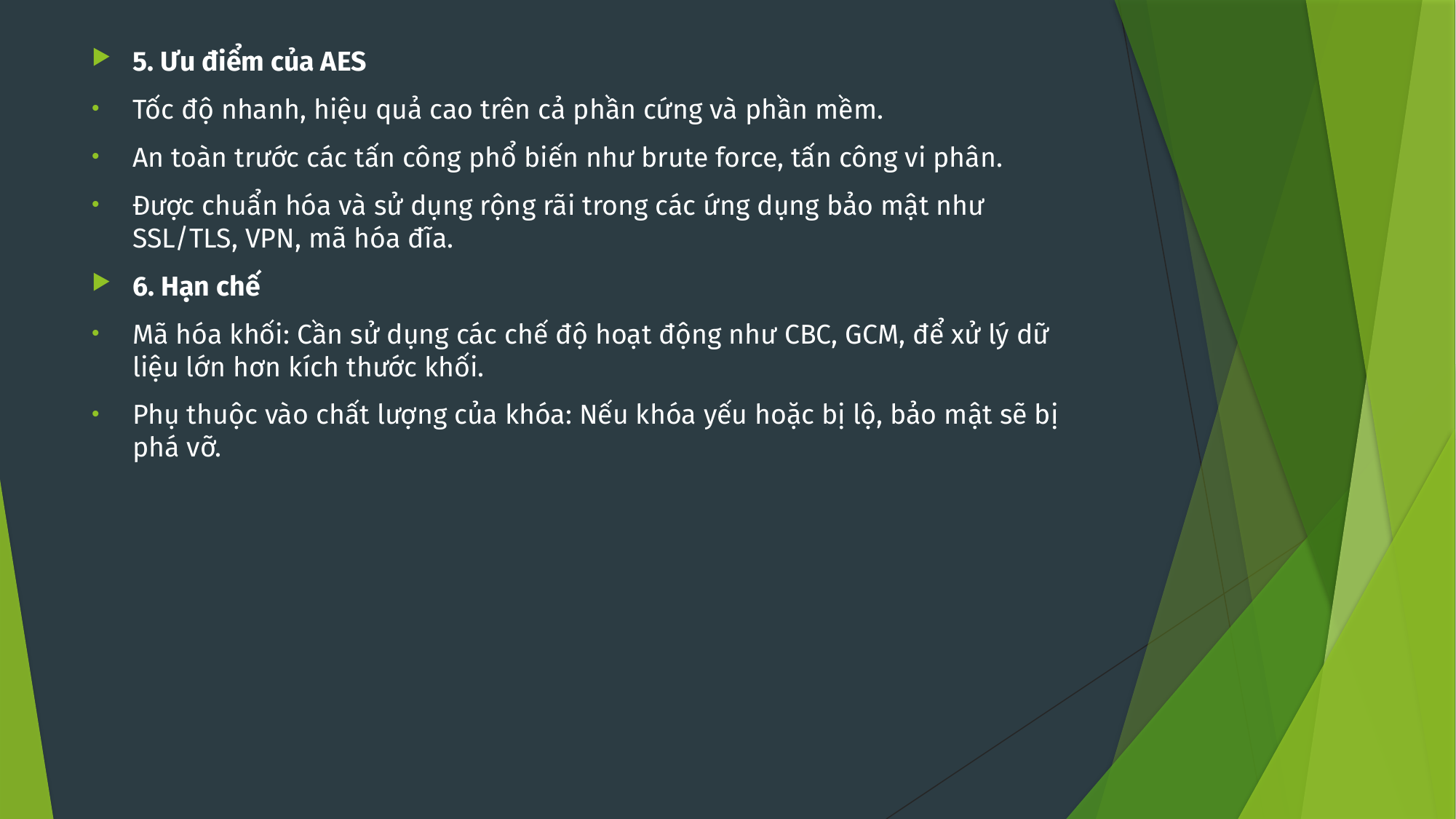

5. Ưu điểm của AES
Tốc độ nhanh, hiệu quả cao trên cả phần cứng và phần mềm.
An toàn trước các tấn công phổ biến như brute force, tấn công vi phân.
Được chuẩn hóa và sử dụng rộng rãi trong các ứng dụng bảo mật như SSL/TLS, VPN, mã hóa đĩa.
6. Hạn chế
Mã hóa khối: Cần sử dụng các chế độ hoạt động như CBC, GCM, để xử lý dữ liệu lớn hơn kích thước khối.
Phụ thuộc vào chất lượng của khóa: Nếu khóa yếu hoặc bị lộ, bảo mật sẽ bị phá vỡ.